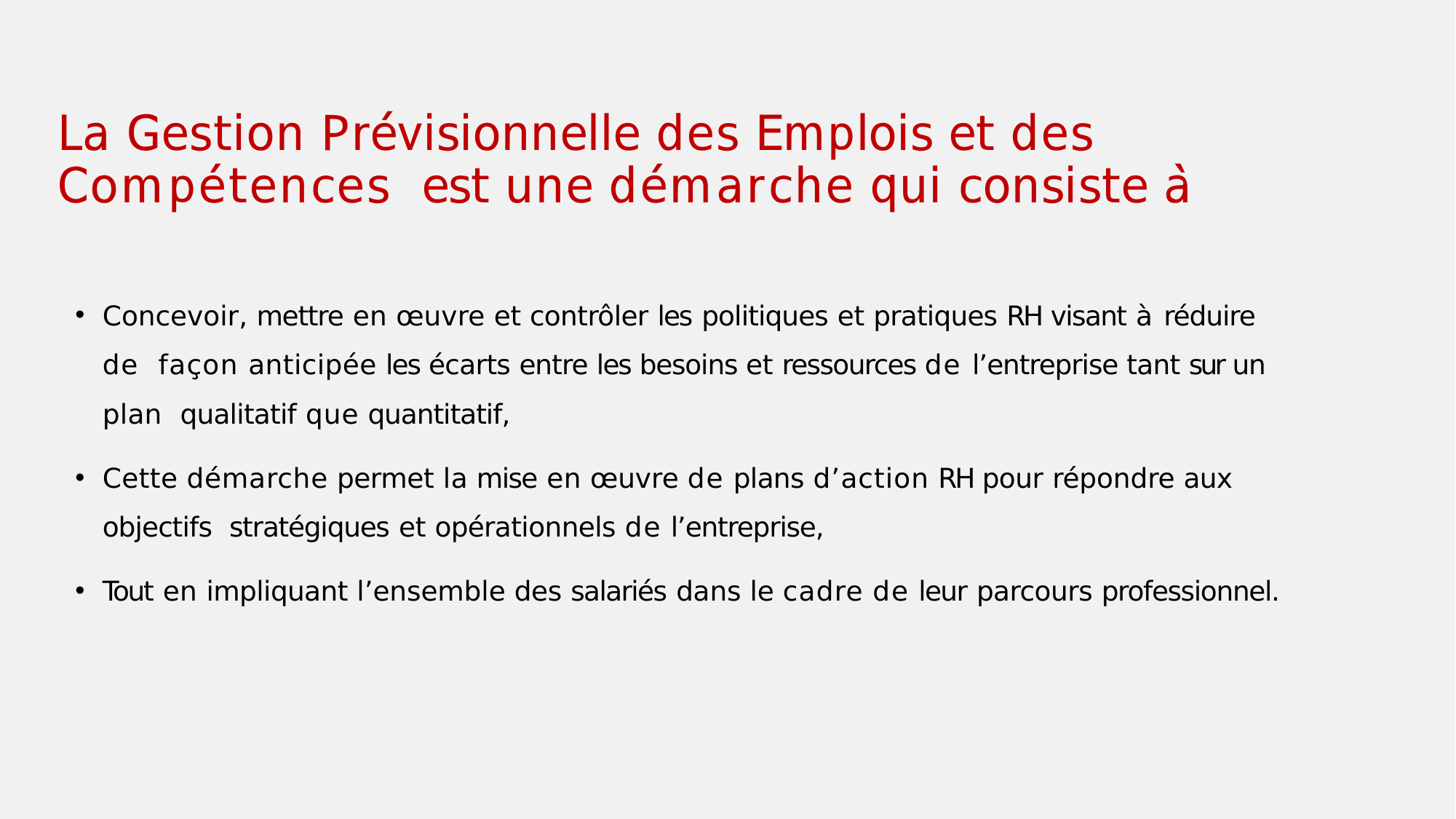

# La Gestion Prévisionnelle des Emplois et des Compétences  est une démarche qui consiste à
Concevoir, mettre en œuvre et contrôler les politiques et pratiques RH visant à réduire de  façon anticipée les écarts entre les besoins et ressources de l’entreprise tant sur un plan  qualitatif que quantitatif,
Cette démarche permet la mise en œuvre de plans d’action RH pour répondre aux objectifs  stratégiques et opérationnels de l’entreprise,

Tout en impliquant l’ensemble des salariés dans le cadre de leur parcours professionnel.